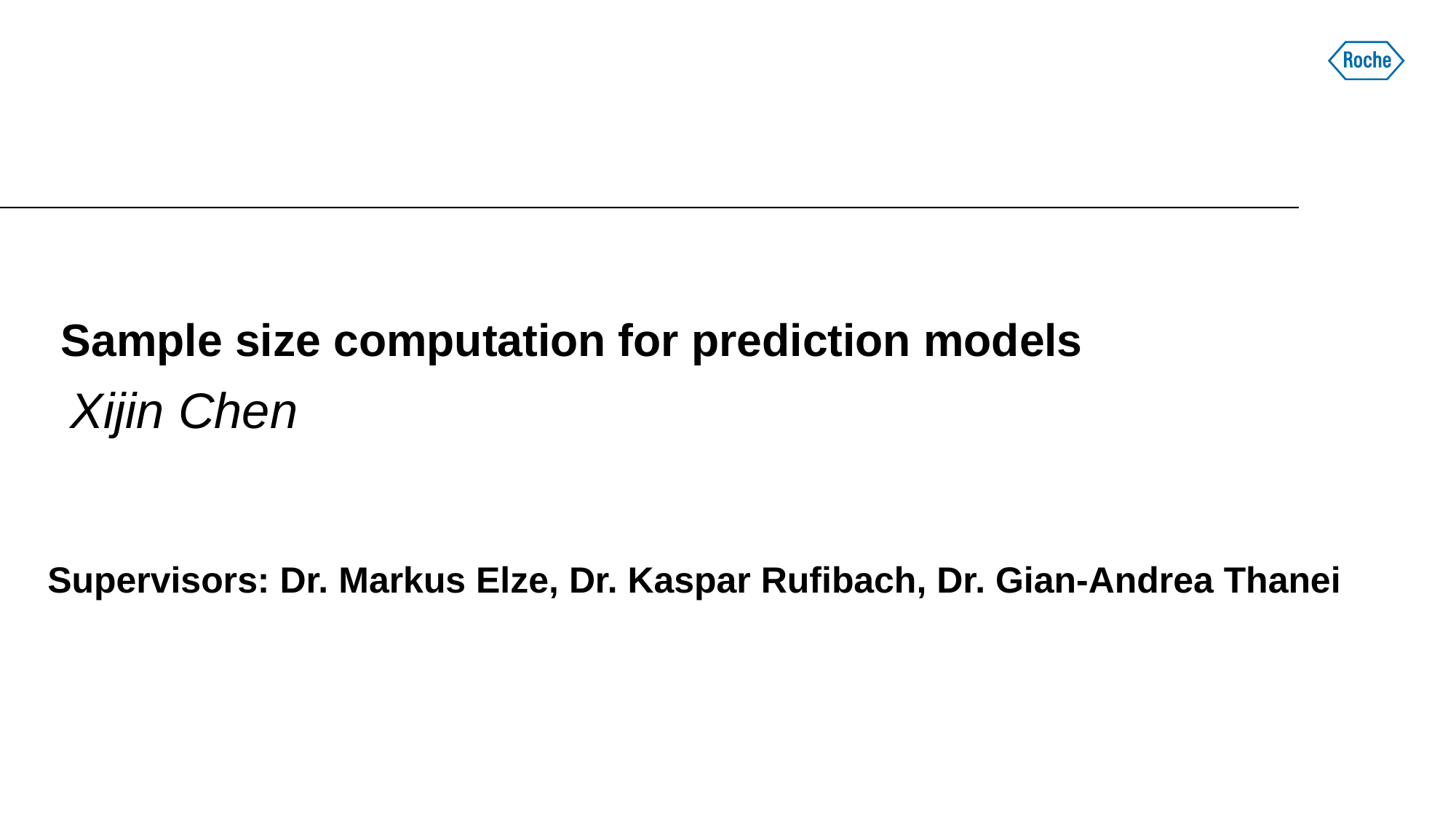

# Sample size computation for prediction models
Xijin Chen

Supervisors: Dr. Markus Elze, Dr. Kaspar Rufibach, Dr. Gian-Andrea Thanei